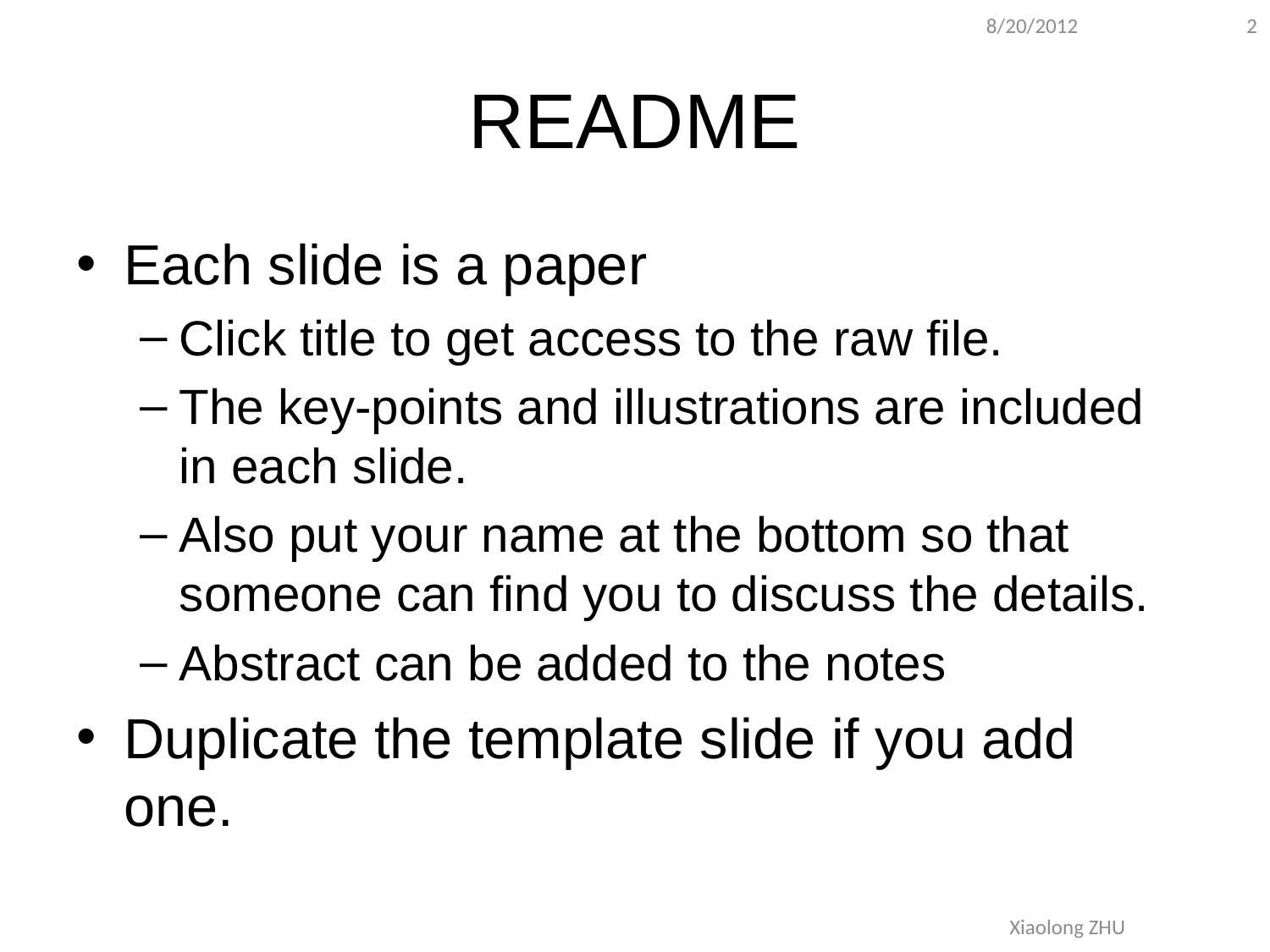

8/20/2012
2
# README
Each slide is a paper
Click title to get access to the raw file.
The key-points and illustrations are included in each slide.
Also put your name at the bottom so that someone can find you to discuss the details.
Abstract can be added to the notes
Duplicate the template slide if you add one.
Xiaolong ZHU